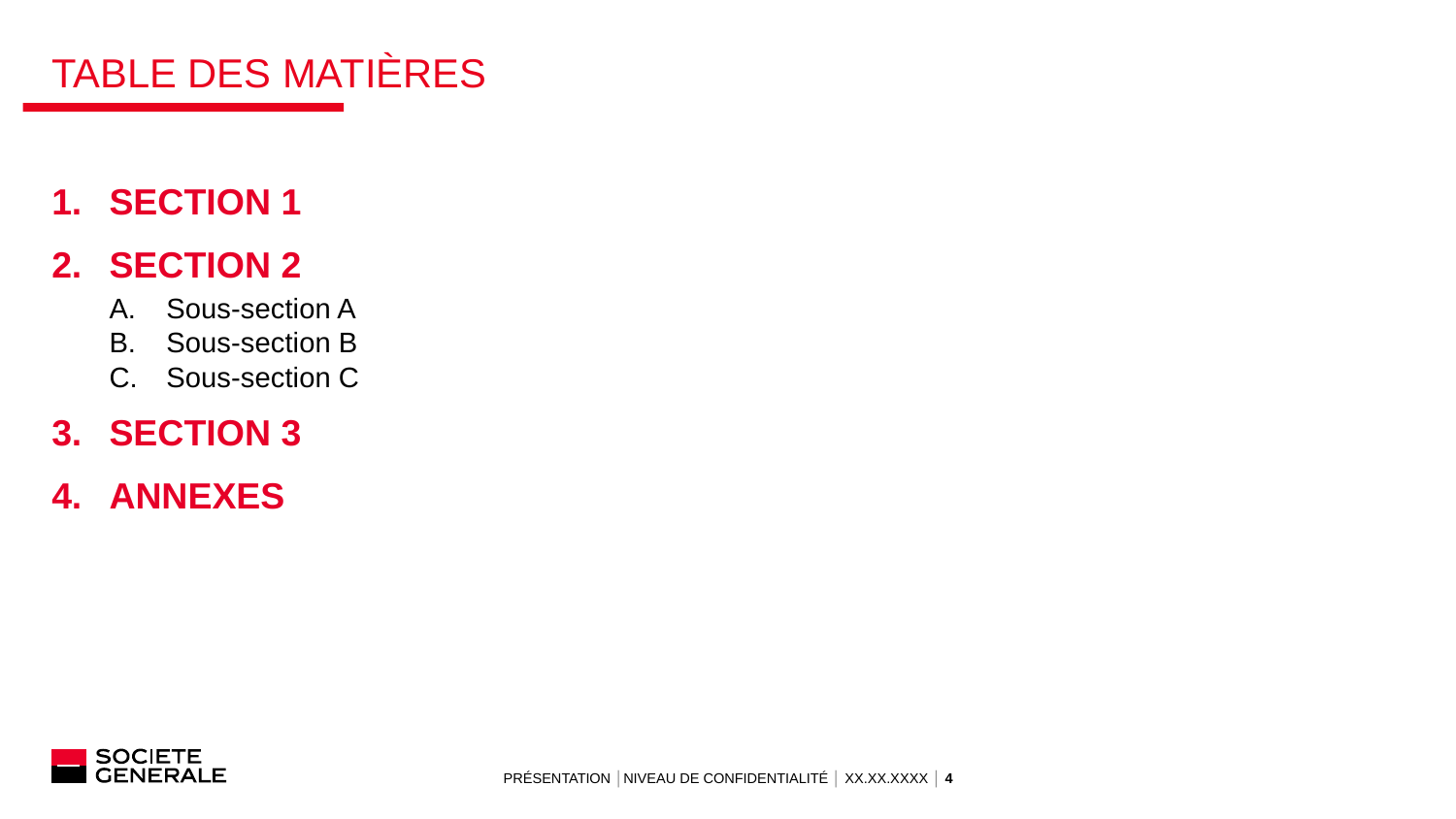

# Table des matières
1.	Section 1
2.	Section 2
Sous-section A
Sous-section B
Sous-section C
3.	Section 3
4.	ANNEXes